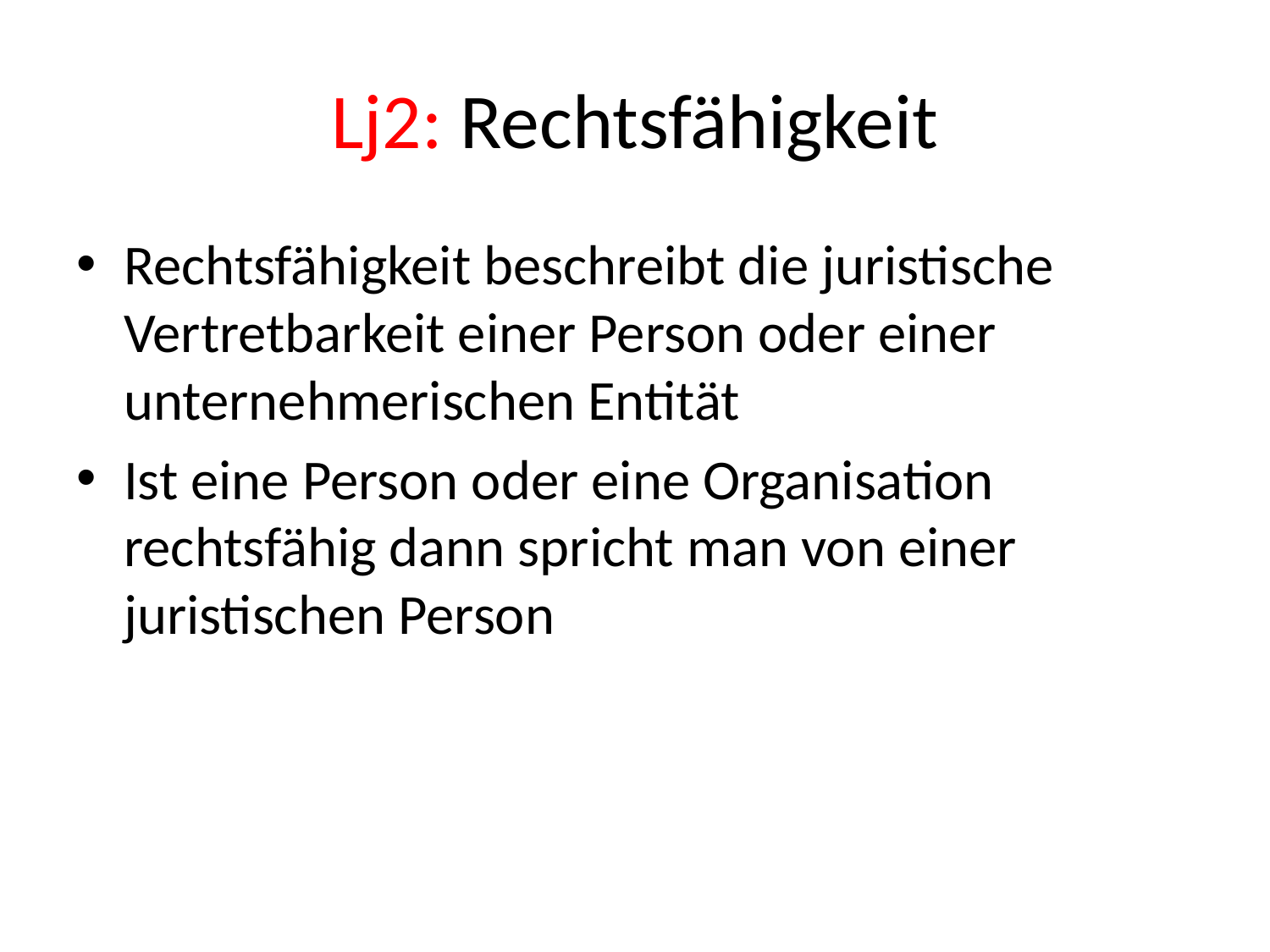

# Lj2: Rechtsfähigkeit
Rechtsfähigkeit beschreibt die juristische Vertretbarkeit einer Person oder einer unternehmerischen Entität
Ist eine Person oder eine Organisation rechtsfähig dann spricht man von einer juristischen Person